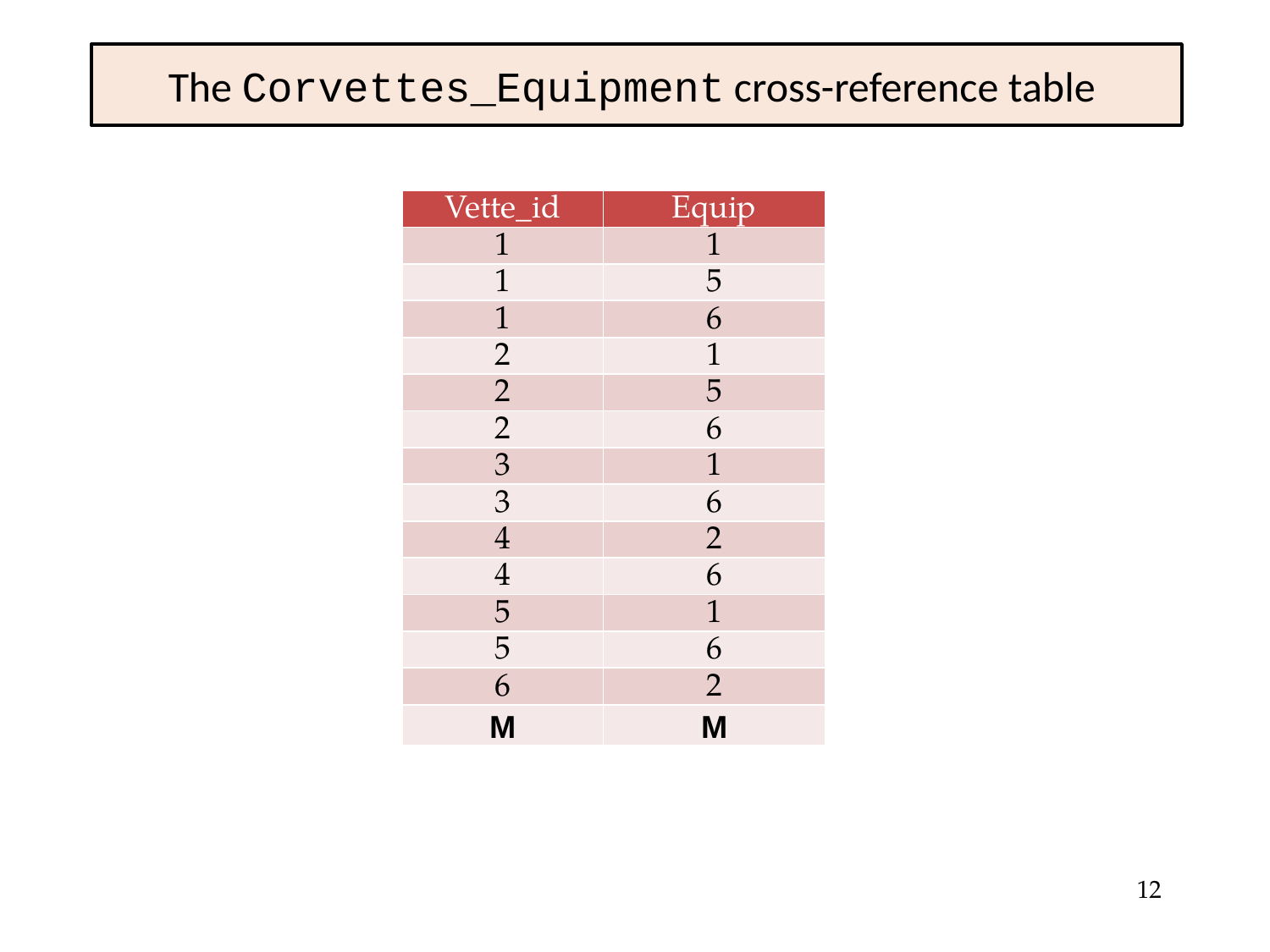

# The Corvettes_Equipment cross-reference table
| Vette\_id | Equip |
| --- | --- |
| 1 | 1 |
| 1 | 5 |
| 1 | 6 |
| 2 | 1 |
| 2 | 5 |
| 2 | 6 |
| 3 | 1 |
| 3 | 6 |
| 4 | 2 |
| 4 | 6 |
| 5 | 1 |
| 5 | 6 |
| 6 | 2 |
| M | M |
12